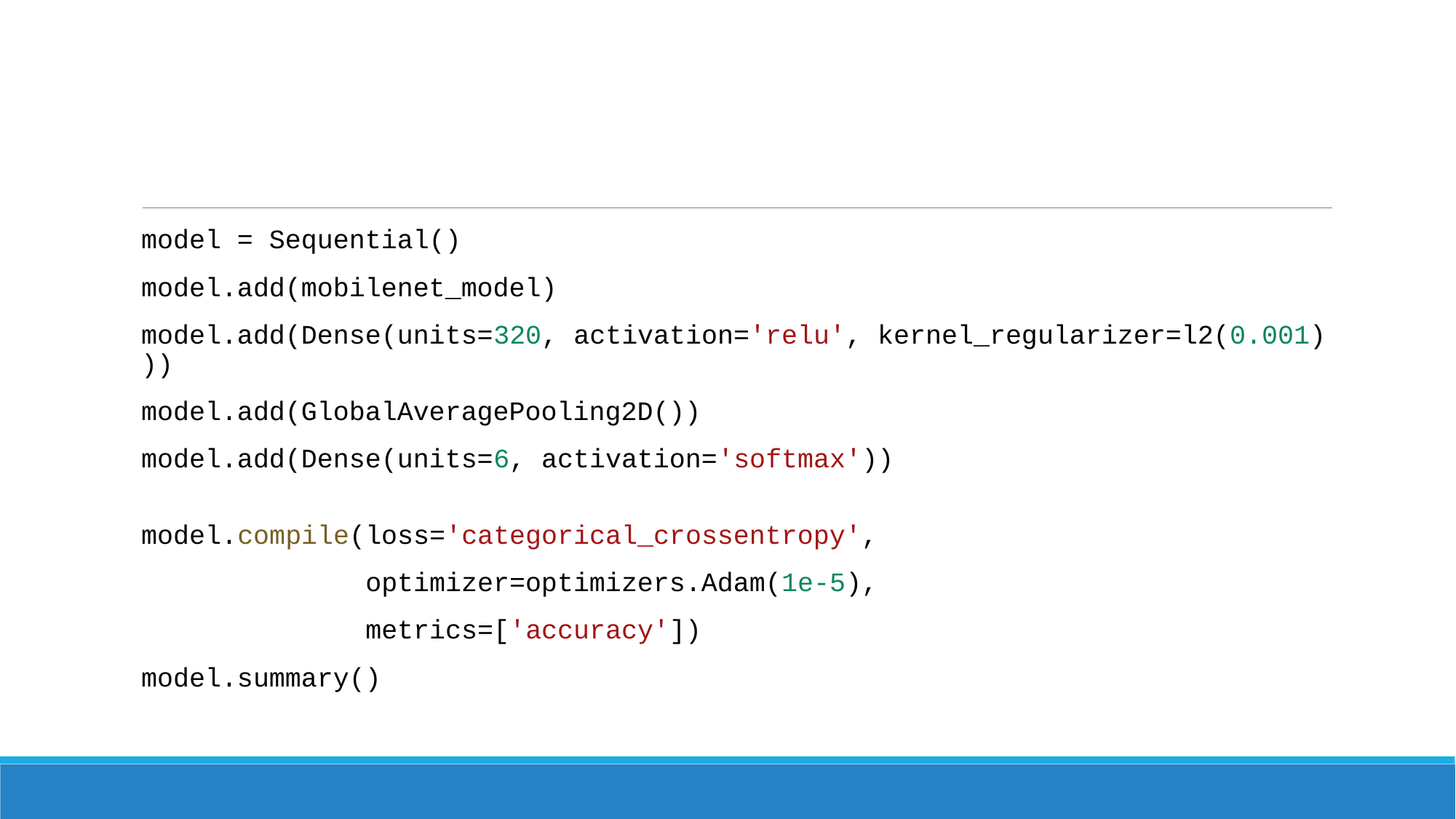

model = Sequential()
model.add(mobilenet_model)
model.add(Dense(units=320, activation='relu', kernel_regularizer=l2(0.001)))
model.add(GlobalAveragePooling2D())
model.add(Dense(units=6, activation='softmax'))
model.compile(loss='categorical_crossentropy',
              optimizer=optimizers.Adam(1e-5),
              metrics=['accuracy'])
model.summary()